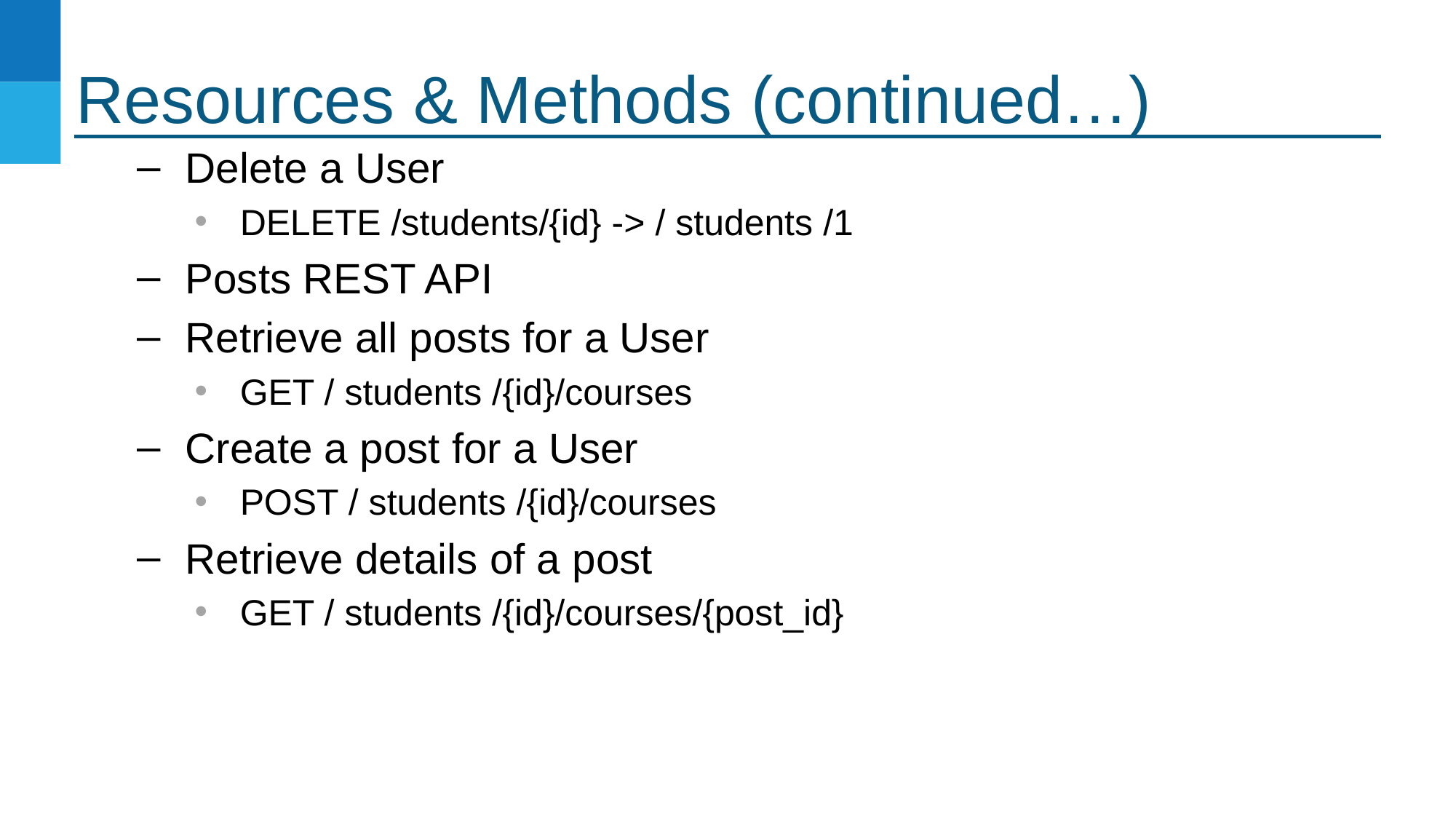

# Resources & Methods (continued…)
Delete a User
DELETE /students/{id} -> / students /1
Posts REST API
Retrieve all posts for a User
GET / students /{id}/courses
Create a post for a User
POST / students /{id}/courses
Retrieve details of a post
GET / students /{id}/courses/{post_id}